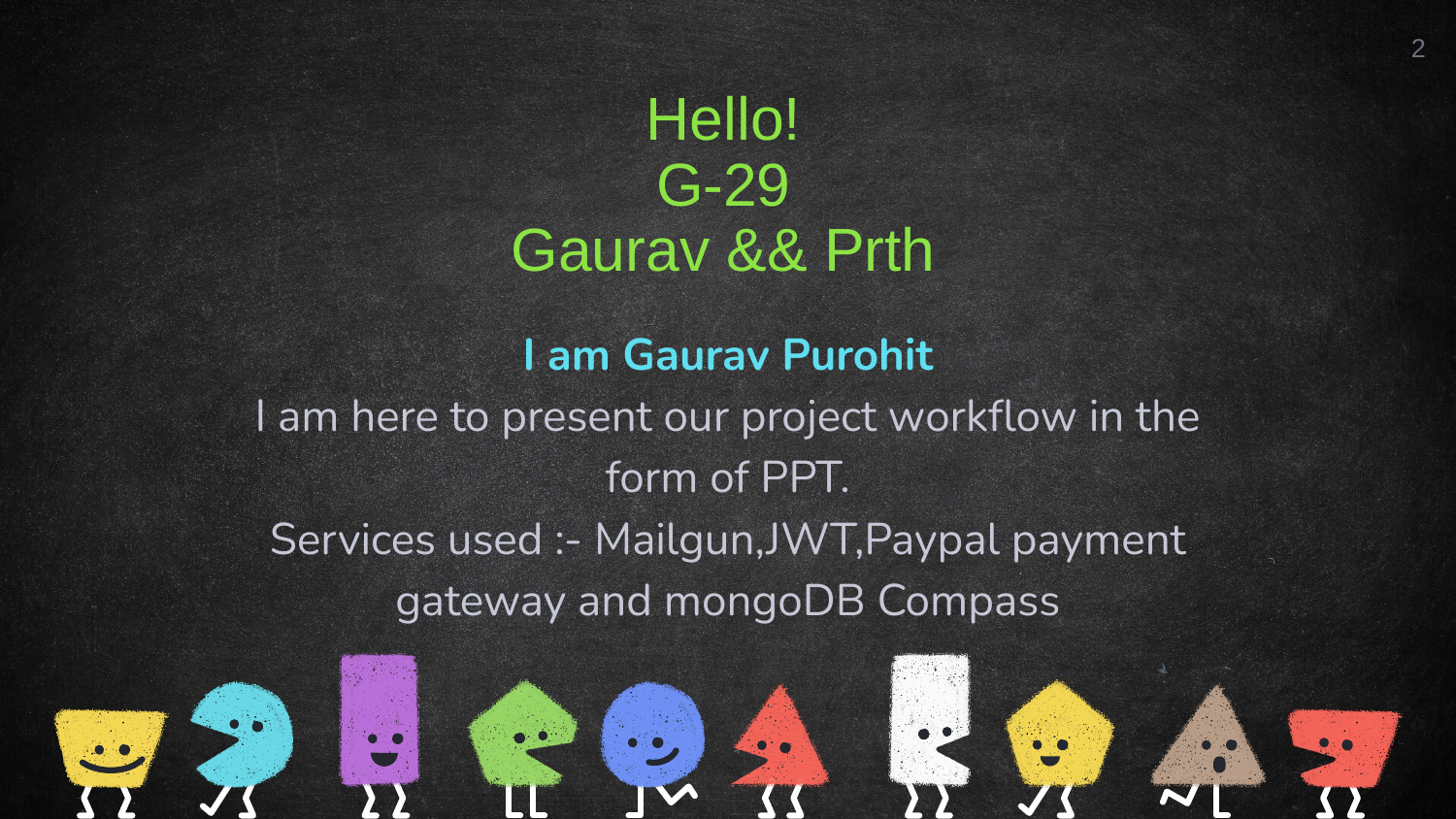

2
Hello!
G-29
Gaurav && Prth
I am Gaurav Purohit
I am here to present our project workflow in the form of PPT.
Services used :- Mailgun,JWT,Paypal payment gateway and mongoDB Compass